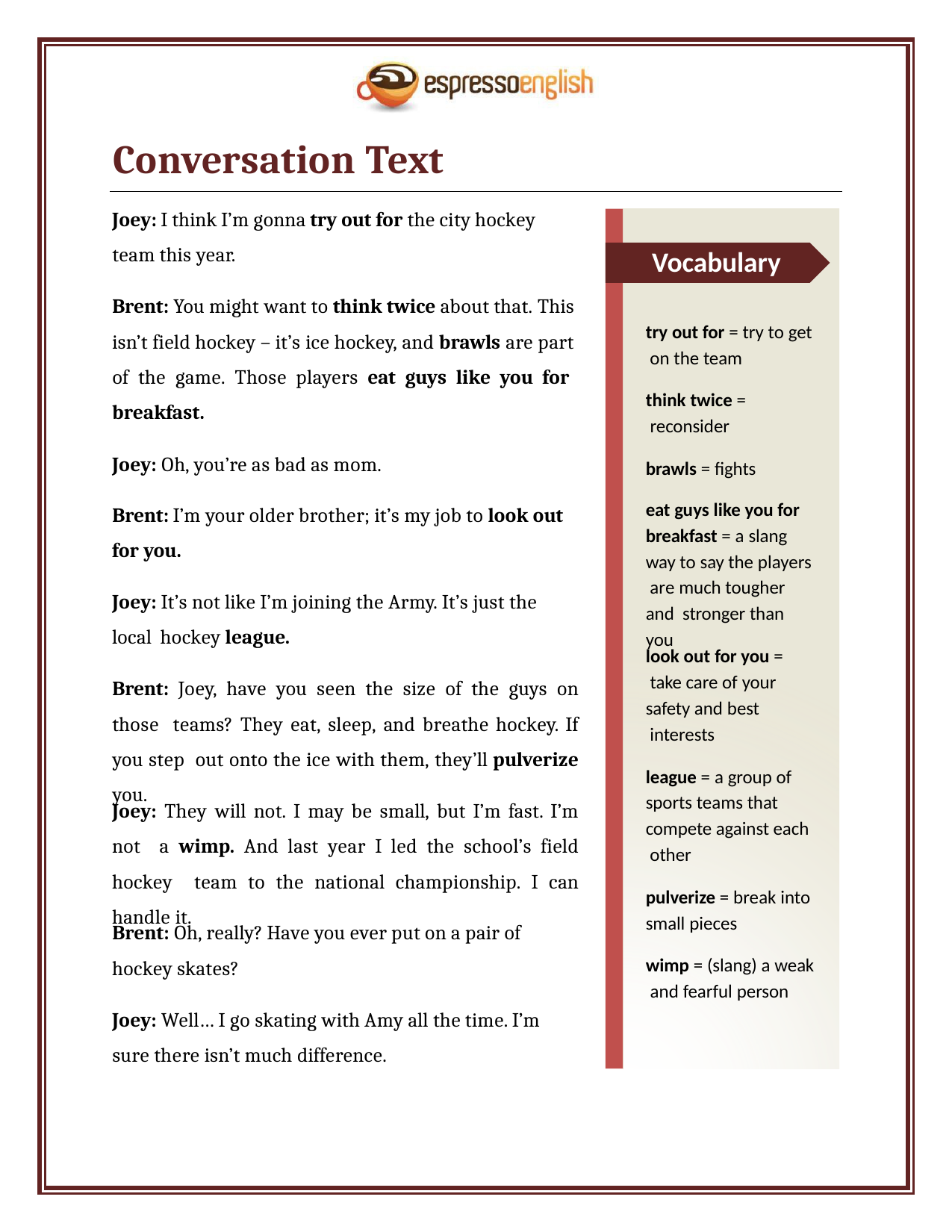

Conversation Text

Joey: I think I’m gonna try out for the city hockey  team this year.

Vocabulary
Brent: You might want to think twice about that. This  isn’t field hockey – it’s ice hockey, and brawls are part  of the game. Those players eat guys like you for  breakfast.
try out for = try to get  on the team

think twice =  reconsider
Joey: Oh, you’re as bad as mom.
brawls = fights
Brent: I’m your older brother; it’s my job to look out  for you.
eat guys like you for  breakfast = a slang  way to say the players  are much tougher and  stronger than you
Joey: It’s not like I’m joining the Army. It’s just the local  hockey league.
look out for you =  take care of your
safety and best  interests
Brent: Joey, have you seen the size of the guys on those  teams? They eat, sleep, and breathe hockey. If you step  out onto the ice with them, they’ll pulverize you.
league = a group of  sports teams that
compete against each  other
Joey: They will not. I may be small, but I’m fast. I’m not  a wimp. And last year I led the school’s field hockey  team to the national championship. I can handle it.
pulverize = break into
small pieces
Brent: Oh, really? Have you ever put on a pair of  hockey skates?
wimp = (slang) a weak  and fearful person
Joey: Well… I go skating with Amy all the time. I’m  sure there isn’t much difference.